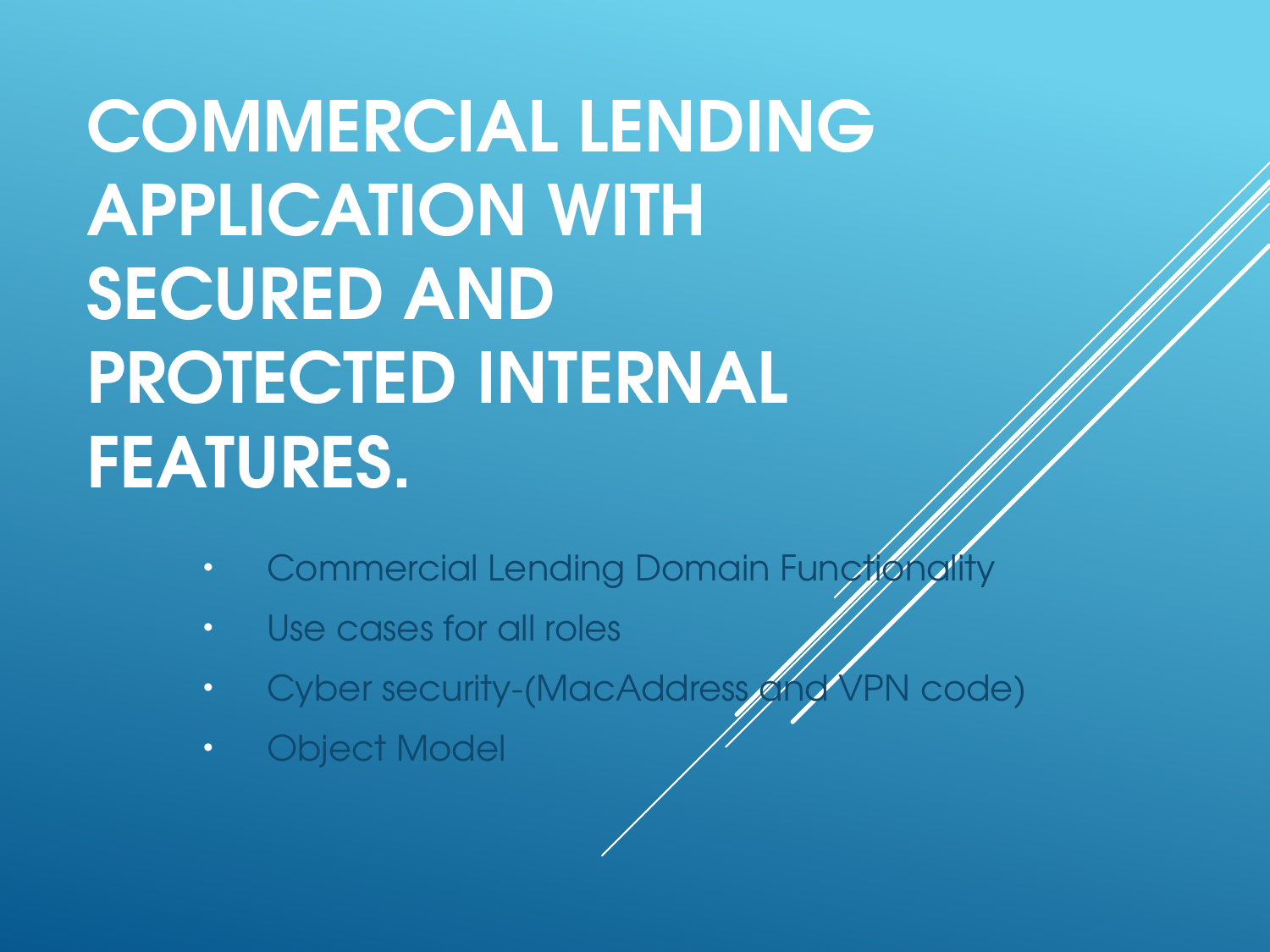

# Commercial lending application with secured and protected internal features.
Commercial Lending Domain Functionality
Use cases for all roles
Cyber security-(MacAddress and VPN code)
Object Model